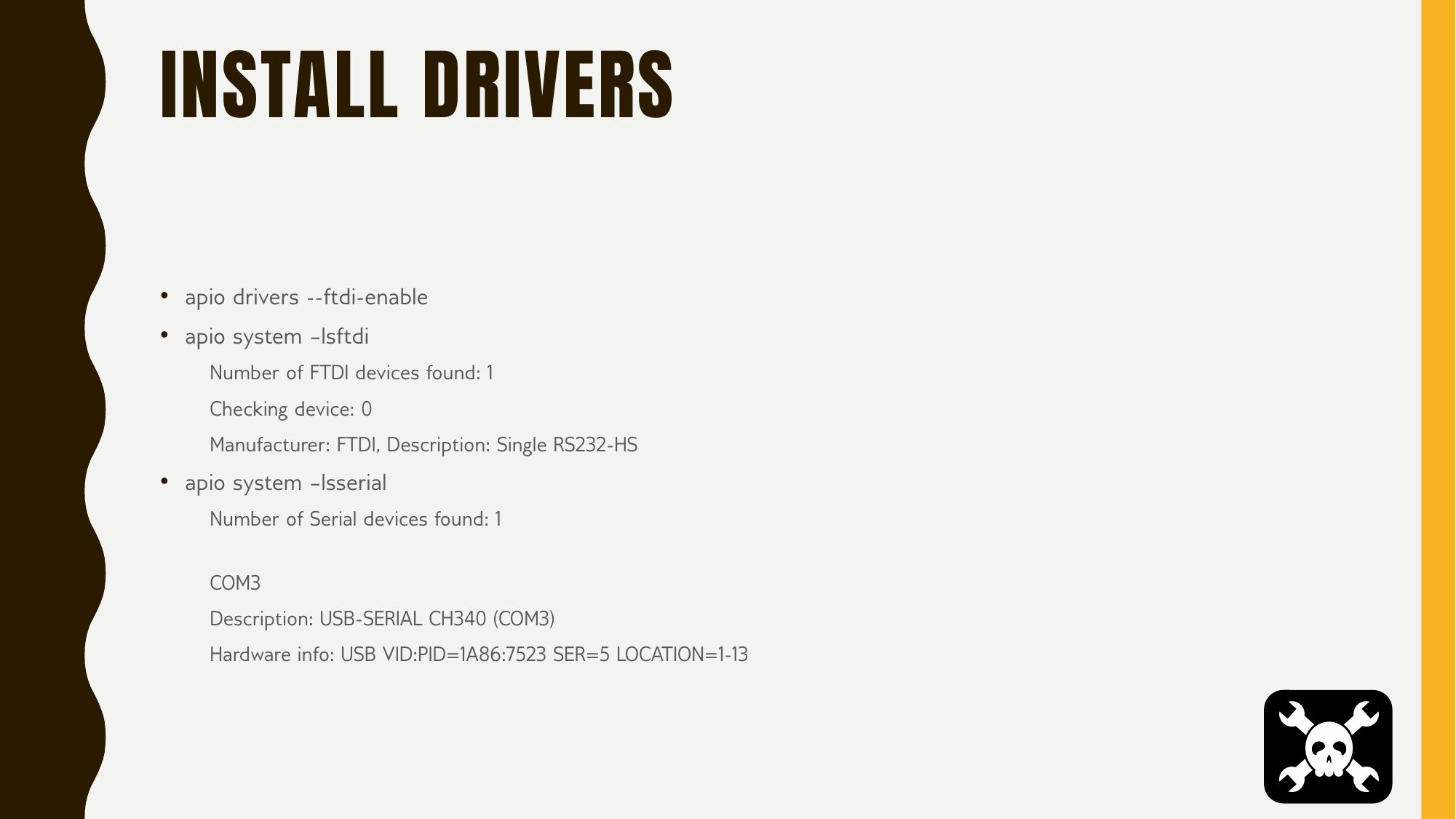

# Install DRIVERS
apio drivers --ftdi-enable
apio system –lsftdi
Number of FTDI devices found: 1
Checking device: 0
Manufacturer: FTDI, Description: Single RS232-HS
apio system –lsserial
Number of Serial devices found: 1
COM3
Description: USB-SERIAL CH340 (COM3)
Hardware info: USB VID:PID=1A86:7523 SER=5 LOCATION=1-13